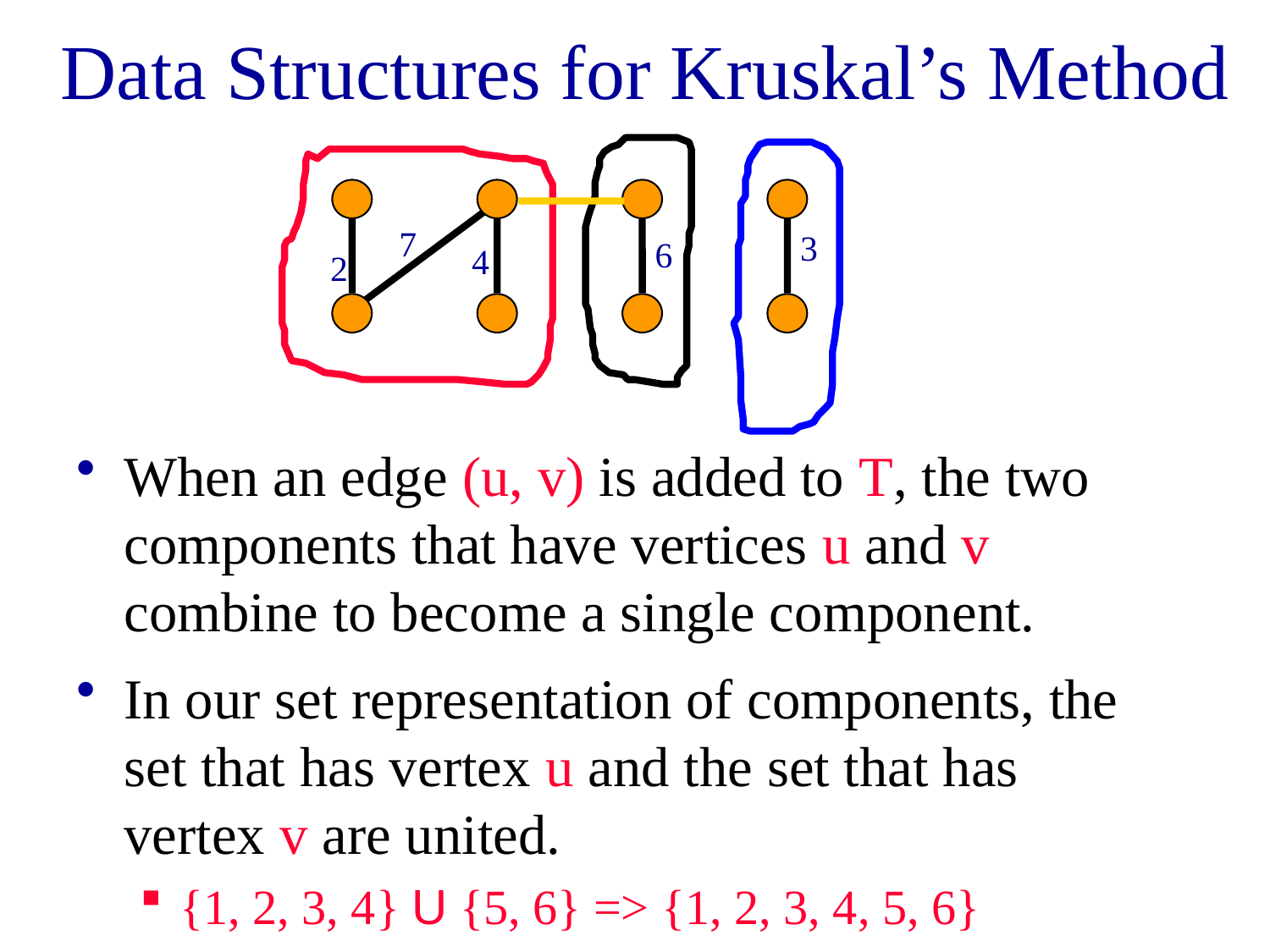

# Data Structures for Kruskal’s Method

1
3
5
7

7

4

6

3
2
2
4
6
8

When an edge (u, v) is added to T, the two components that have vertices u and v combine to become a single component.
In our set representation of components, the set that has vertex u and the set that has vertex v are united.
{1, 2, 3, 4} U {5, 6} => {1, 2, 3, 4, 5, 6}